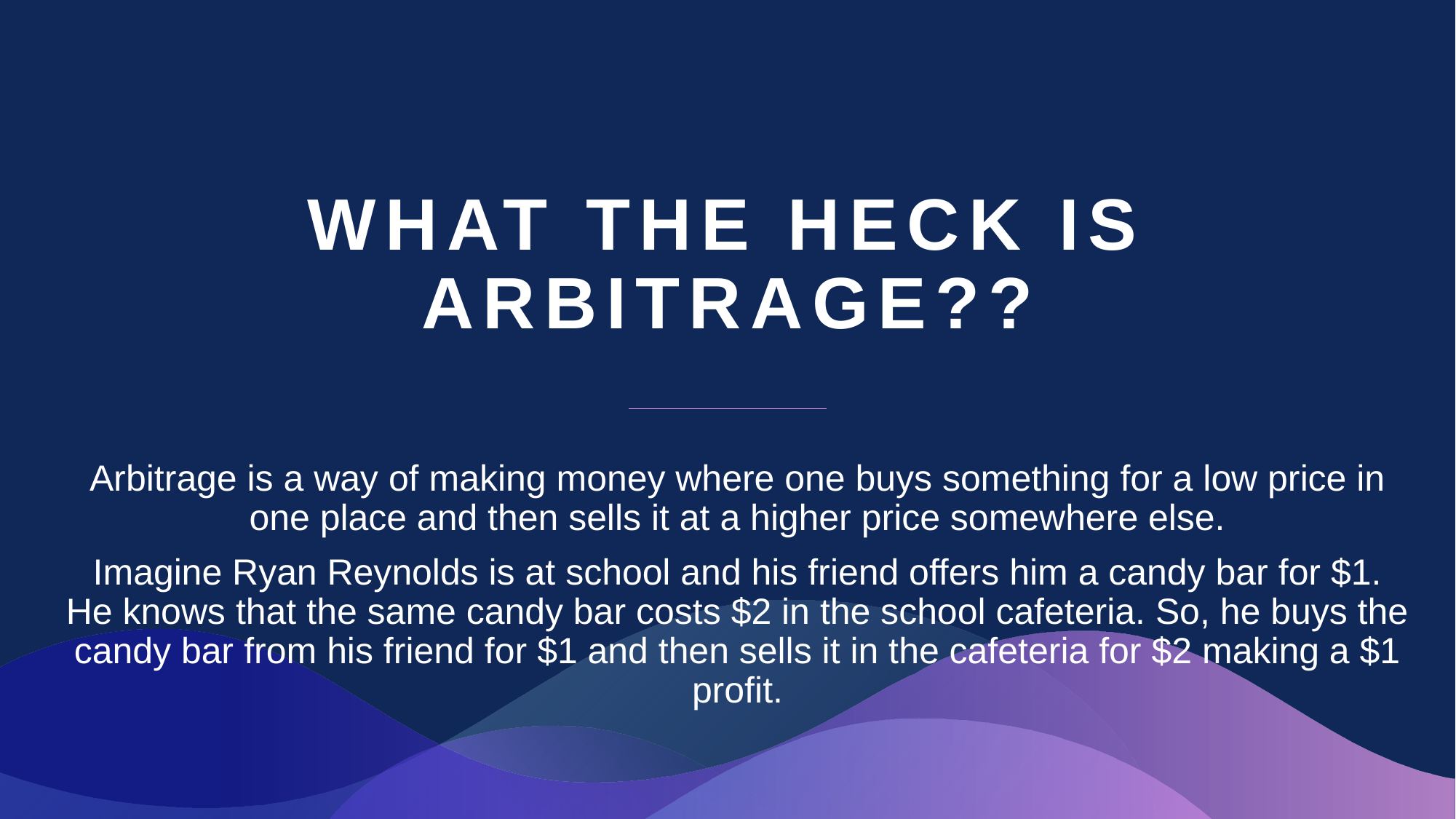

# WHAT THE hECK IS arbitrage??
Arbitrage is a way of making money where one buys something for a low price in one place and then sells it at a higher price somewhere else.
Imagine Ryan Reynolds is at school and his friend offers him a candy bar for $1. He knows that the same candy bar costs $2 in the school cafeteria. So, he buys the candy bar from his friend for $1 and then sells it in the cafeteria for $2 making a $1 profit.